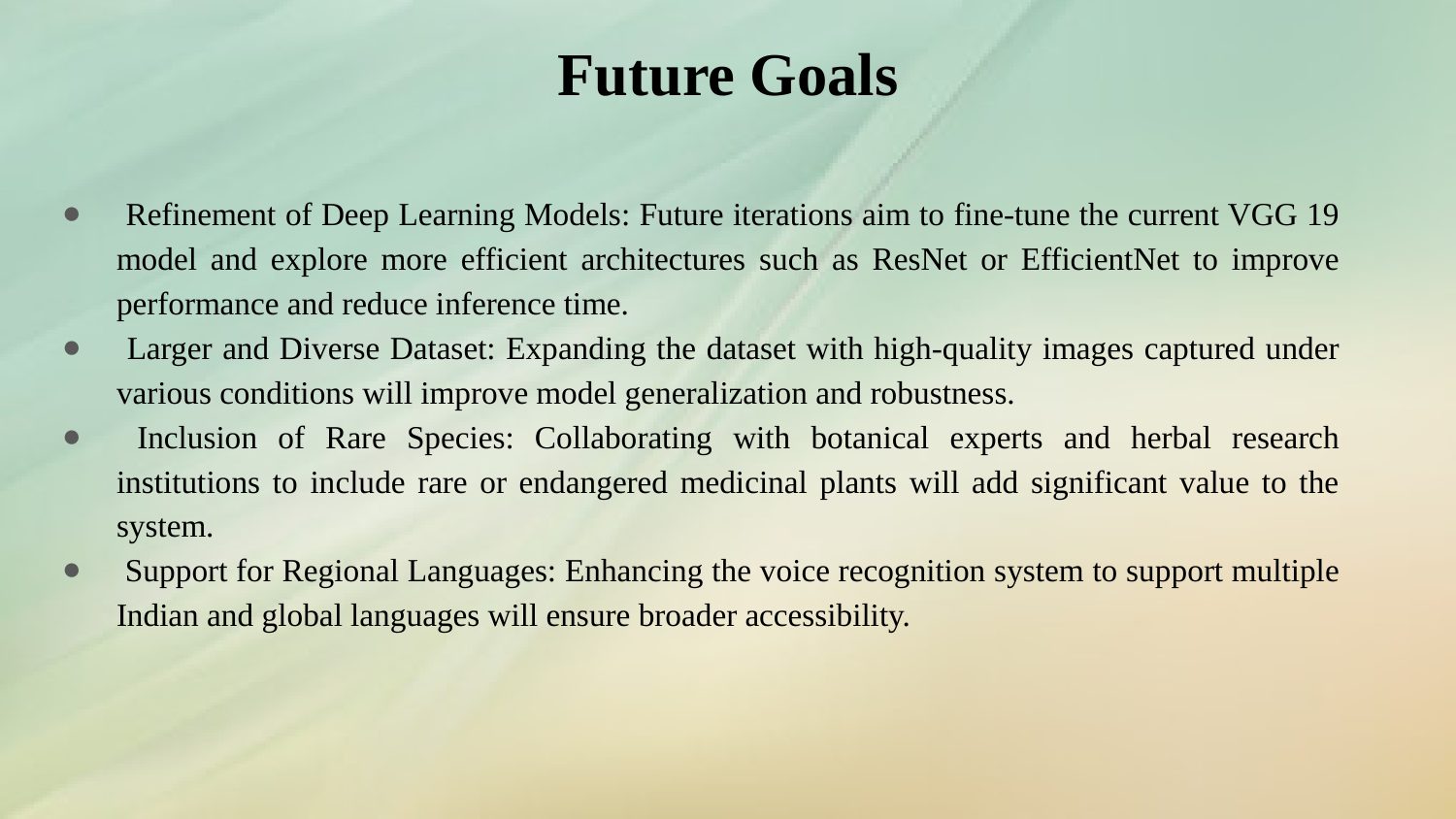

# Future Goals
 Refinement of Deep Learning Models: Future iterations aim to fine-tune the current VGG 19 model and explore more efficient architectures such as ResNet or EfficientNet to improve performance and reduce inference time.
 Larger and Diverse Dataset: Expanding the dataset with high-quality images captured under various conditions will improve model generalization and robustness.
 Inclusion of Rare Species: Collaborating with botanical experts and herbal research institutions to include rare or endangered medicinal plants will add significant value to the system.
 Support for Regional Languages: Enhancing the voice recognition system to support multiple Indian and global languages will ensure broader accessibility.